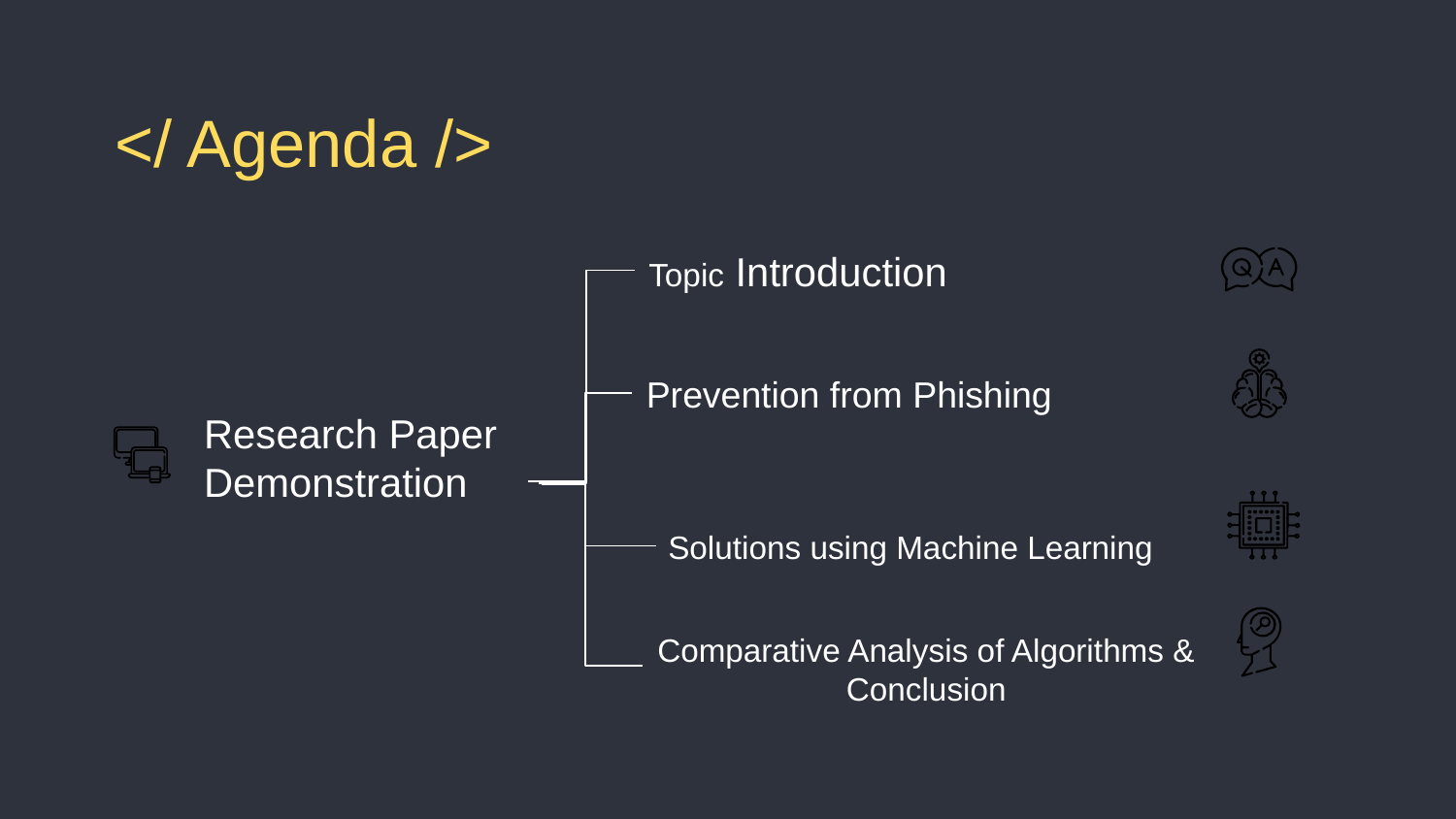

# </ Agenda />
Topic Introduction

Prevention from Phishing

Research Paper Demonstration

Solutions using Machine Learning

Comparative Analysis of Algorithms & Conclusion